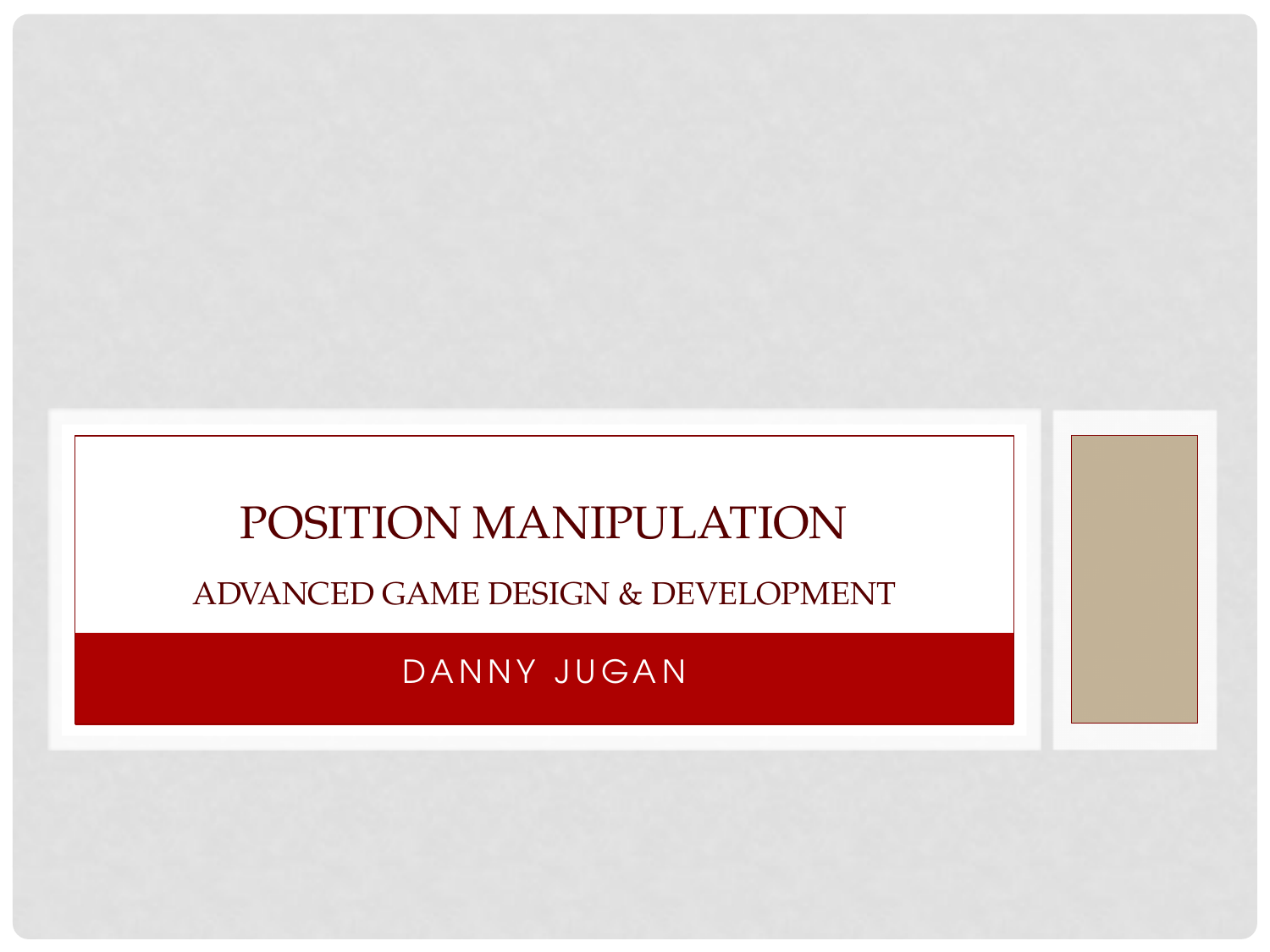

# Position manipulation Advanced Game Design & Development
Danny Jugan